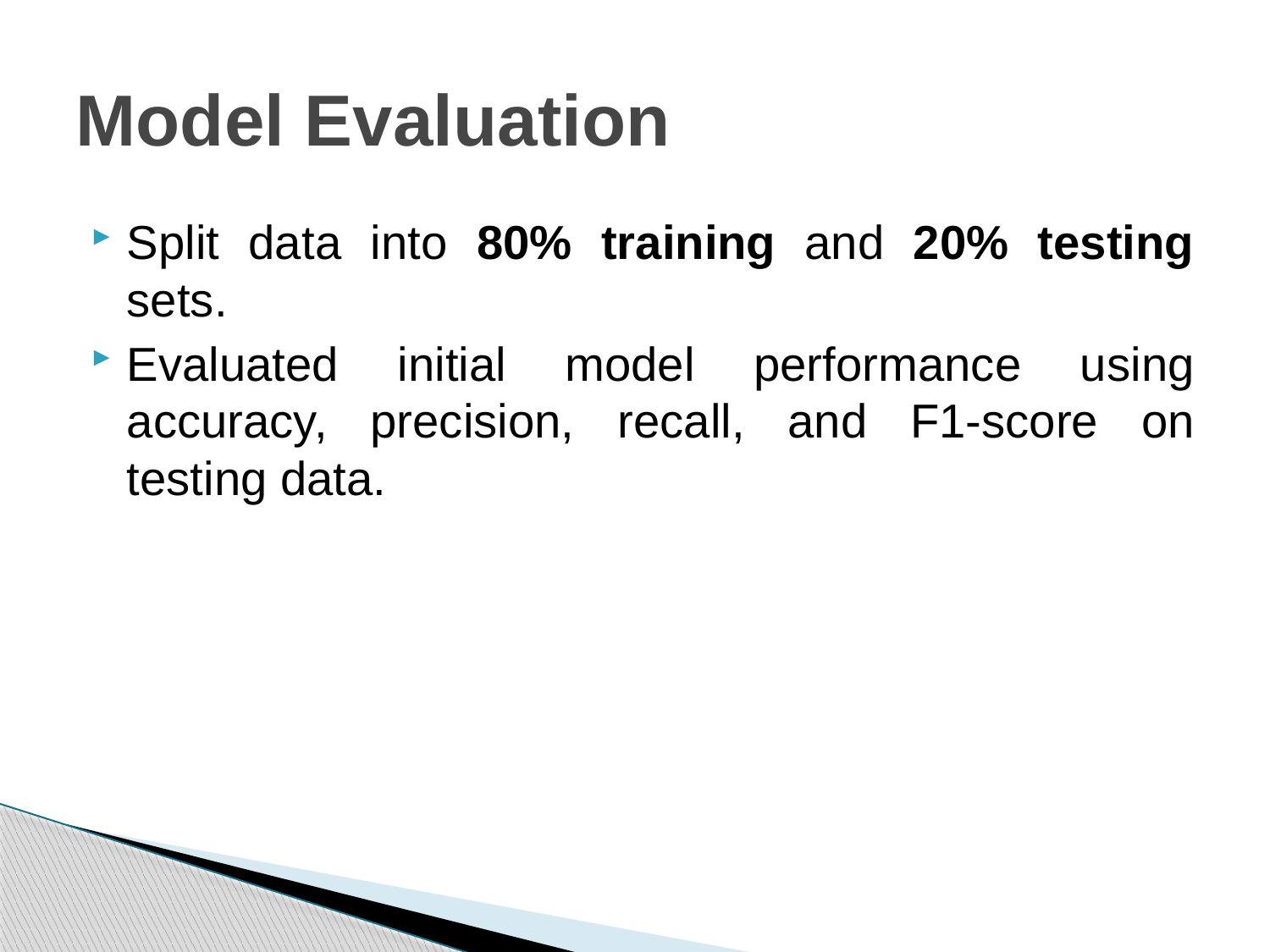

# Model Evaluation
Split data into 80% training and 20% testing sets.
Evaluated initial model performance using accuracy, precision, recall, and F1-score on testing data.